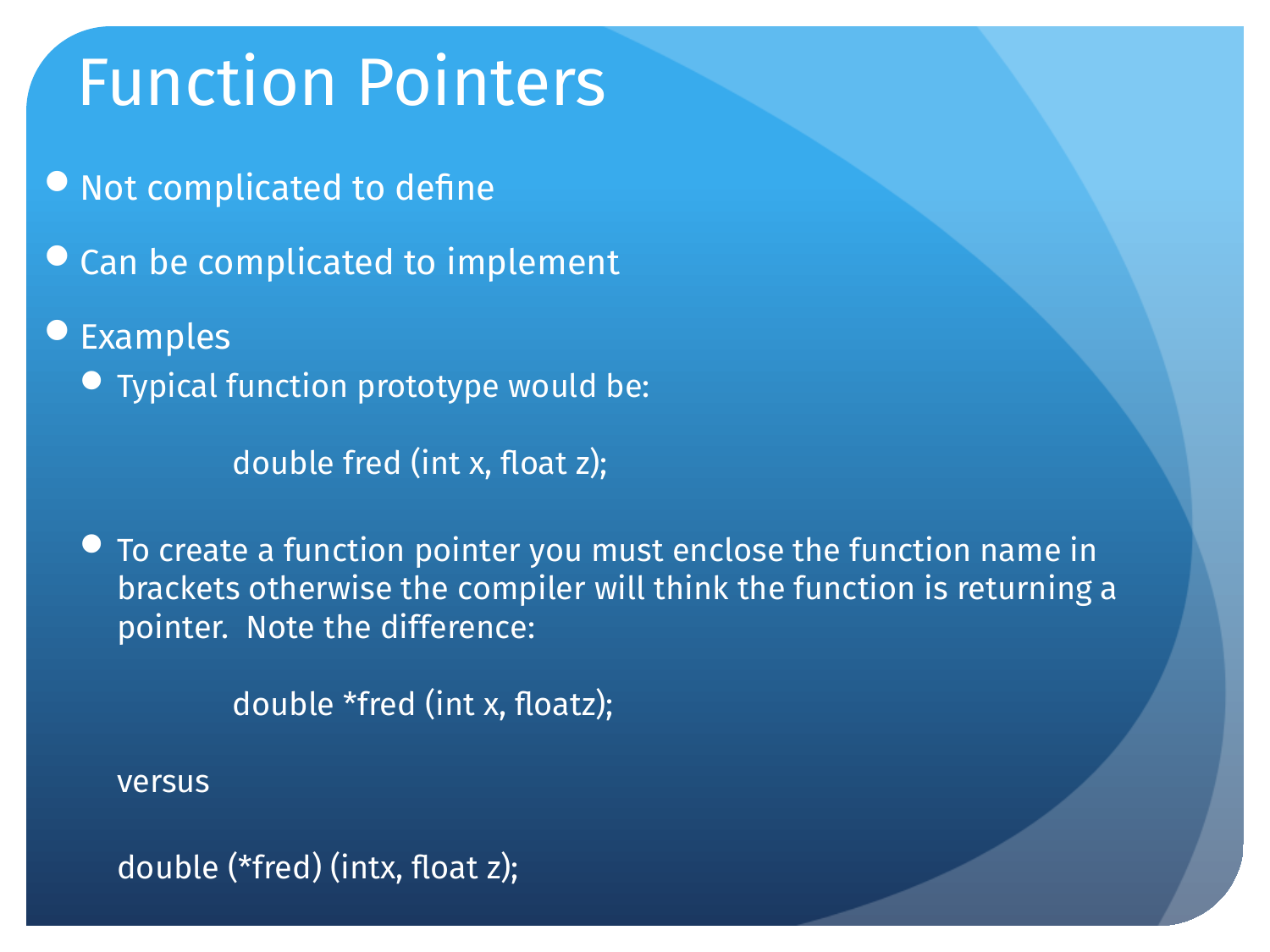

# Function Pointers
Not complicated to define
Can be complicated to implement
Examples
Typical function prototype would be:
	double fred (int x, float z);
To create a function pointer you must enclose the function name in brackets otherwise the compiler will think the function is returning a pointer.  Note the difference:
	double *fred (int x, floatz);
versus
		double (*fred) (intx, float z);